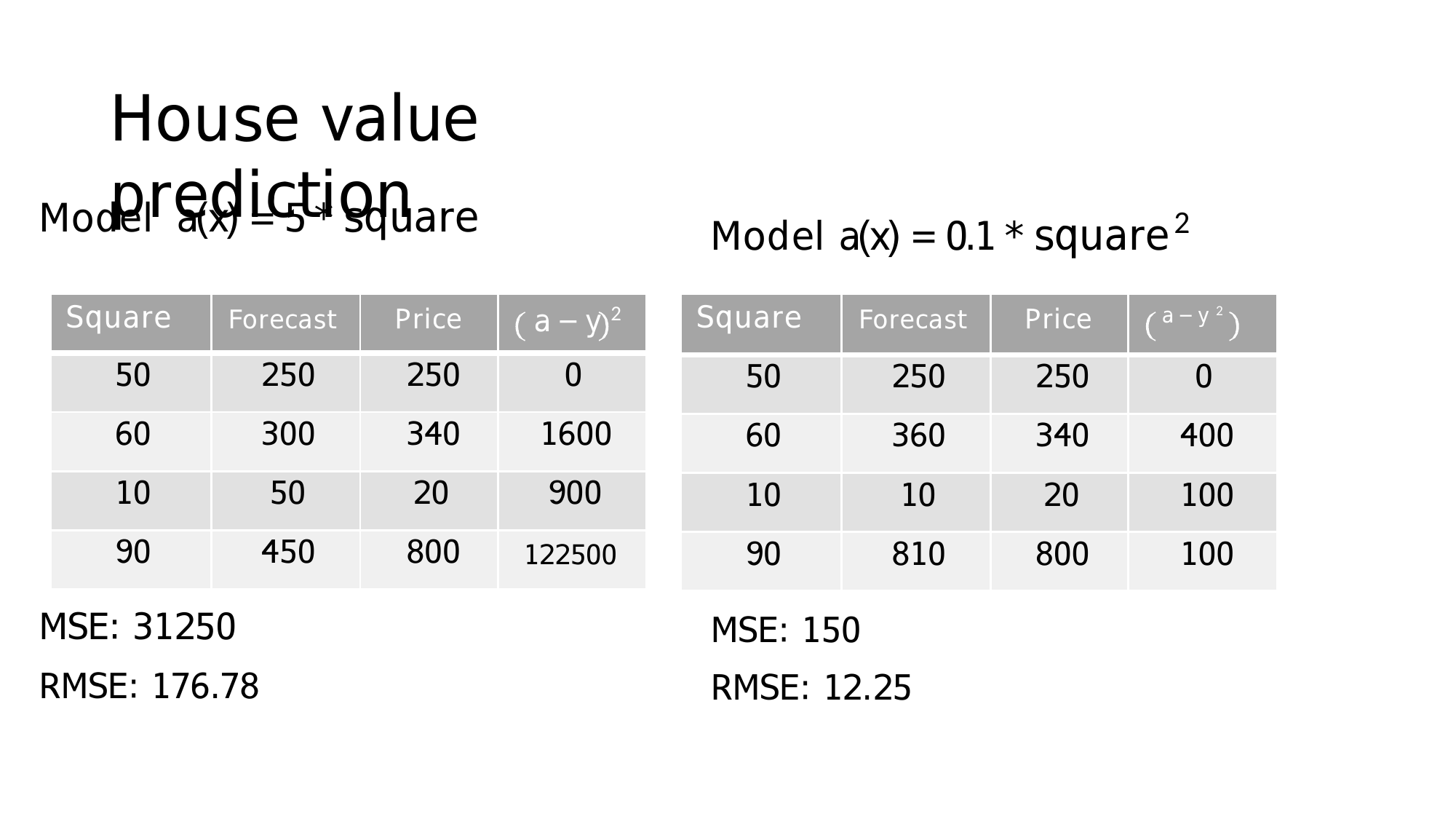

# House value prediction
Model  a(x) = 5 * square
Model a(x) = 0.1 * square 2
| Square | Forecast | Price | a – y 2 |
| --- | --- | --- | --- |
| 50 | 250 | 250 | 0 |
| 60 | 300 | 340 | 1600 |
| 10 | 50 | 20 | 900 |
| 90 | 450 | 800 | 122500 |
| Square | Forecast | Price | a – y 2 |
| --- | --- | --- | --- |
| 50 | 250 | 250 | 0 |
| 60 | 360 | 340 | 400 |
| 10 | 10 | 20 | 100 |
| 90 | 810 | 800 | 100 |

MSE: 31250
RMSE: 176.78
MSE: 150
RMSE: 12.25